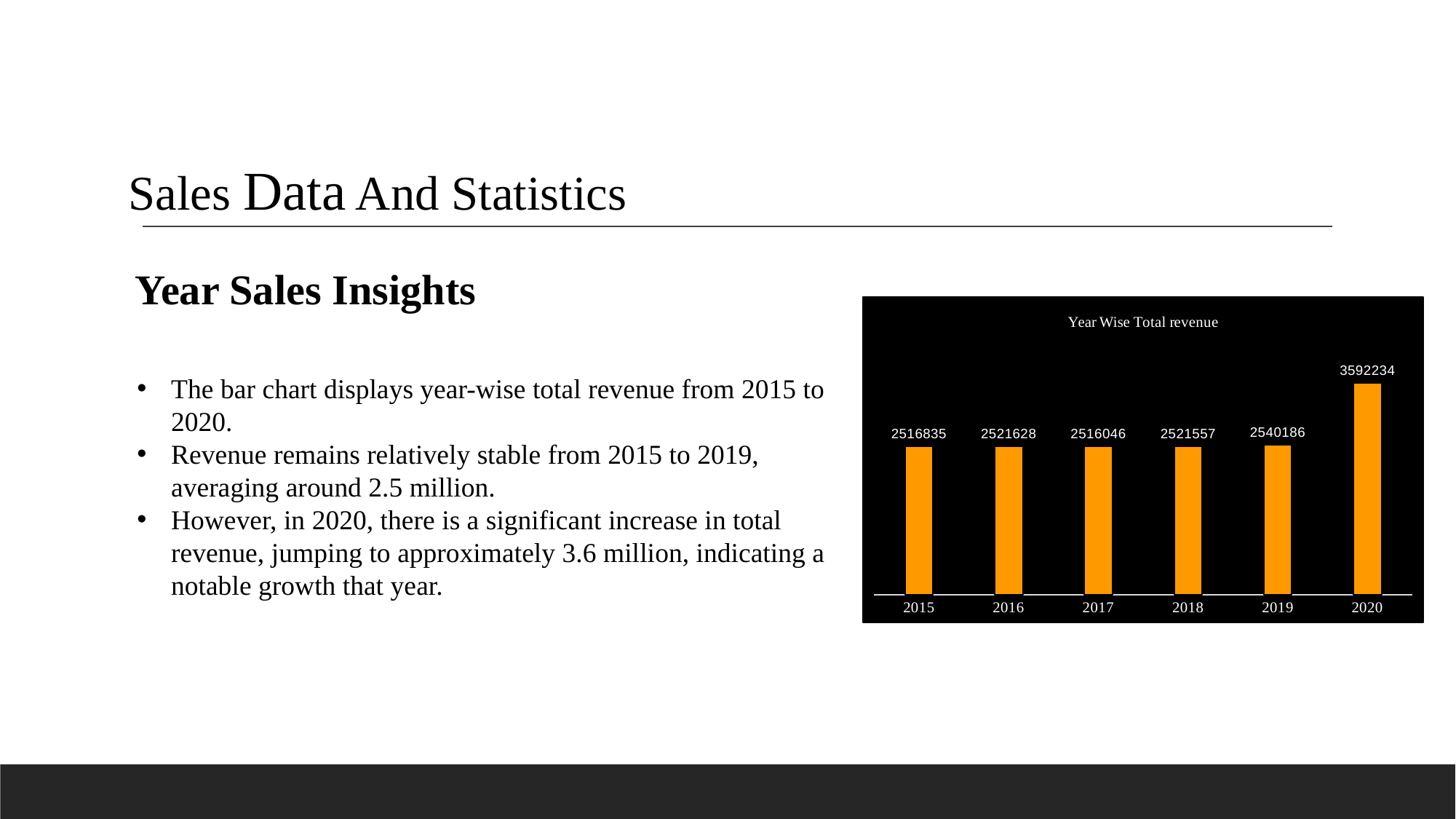

Sales Data And Statistics
Year Sales Insights

### Chart: Year Wise Total revenue

| Category | Total |
|---|---|
| 2015 | 2516835.0 |
| 2016 | 2521628.0 |
| 2017 | 2516046.0 |
| 2018 | 2521557.0 |
| 2019 | 2540186.0 |
| 2020 | 3592234.0 |
The bar chart displays year-wise total revenue from 2015 to 2020.
Revenue remains relatively stable from 2015 to 2019, averaging around 2.5 million.
However, in 2020, there is a significant increase in total revenue, jumping to approximately 3.6 million, indicating a notable growth that year.